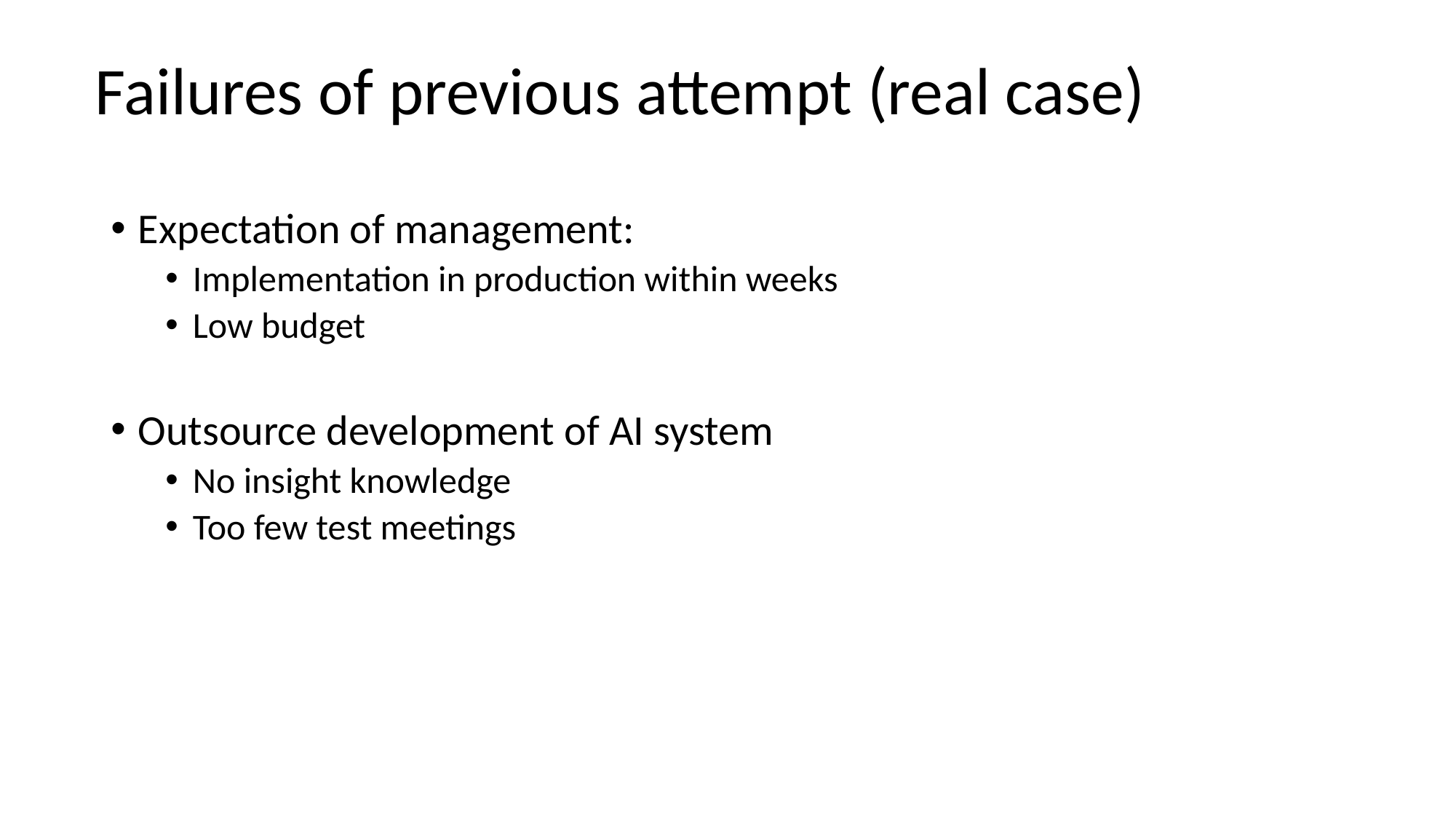

Failures of previous attempt (real case)
Expectation of management:
Implementation in production within weeks
Low budget

Outsource development of AI system
No insight knowledge
Too few test meetings